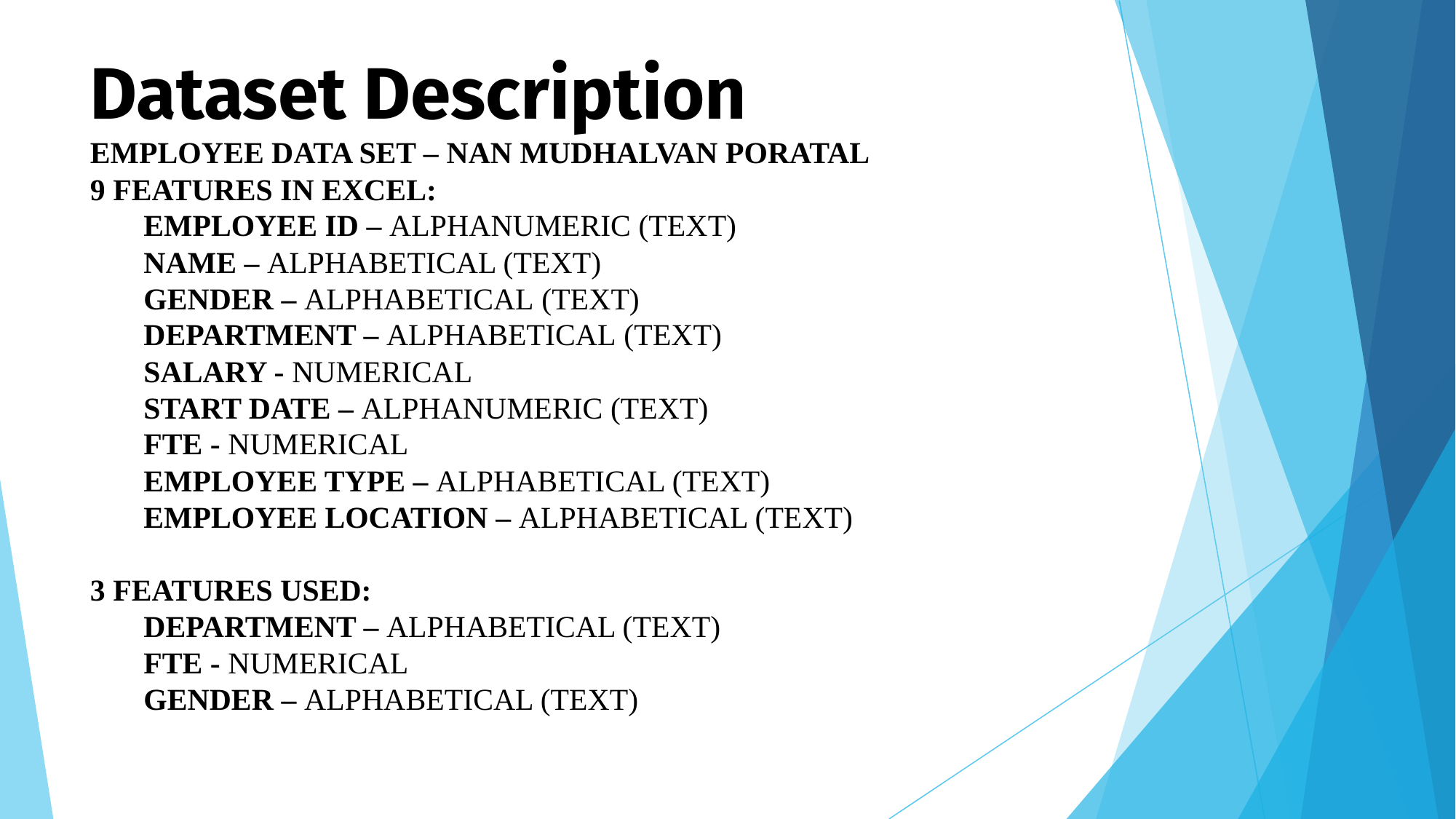

# Dataset Description EMPLOYEE DATA SET – NAN MUDHALVAN PORATAL 9 FEATURES IN EXCEL: EMPLOYEE ID – ALPHANUMERIC (TEXT) NAME – ALPHABETICAL (TEXT) GENDER – ALPHABETICAL (TEXT) DEPARTMENT – ALPHABETICAL (TEXT) SALARY - NUMERICAL START DATE – ALPHANUMERIC (TEXT) FTE - NUMERICAL EMPLOYEE TYPE – ALPHABETICAL (TEXT) EMPLOYEE LOCATION – ALPHABETICAL (TEXT) 3 FEATURES USED: DEPARTMENT – ALPHABETICAL (TEXT) FTE - NUMERICAL GENDER – ALPHABETICAL (TEXT)